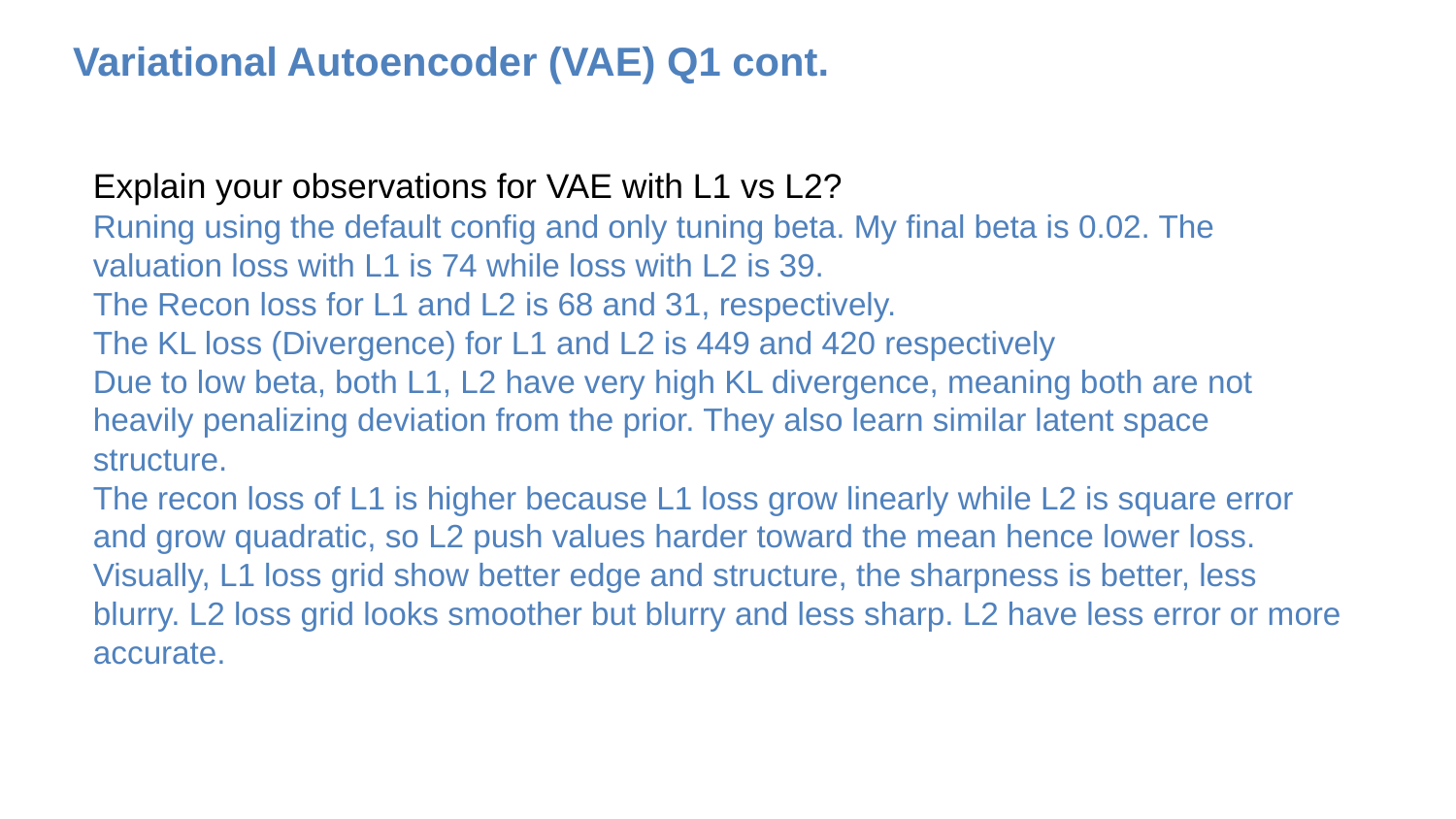

# Variational Autoencoder (VAE) Q1 cont.
Explain your observations for VAE with L1 vs L2?
Runing using the default config and only tuning beta. My final beta is 0.02. The valuation loss with L1 is 74 while loss with L2 is 39.
The Recon loss for L1 and L2 is 68 and 31, respectively.
The KL loss (Divergence) for L1 and L2 is 449 and 420 respectively
Due to low beta, both L1, L2 have very high KL divergence, meaning both are not heavily penalizing deviation from the prior. They also learn similar latent space structure.
The recon loss of L1 is higher because L1 loss grow linearly while L2 is square error and grow quadratic, so L2 push values harder toward the mean hence lower loss.
Visually, L1 loss grid show better edge and structure, the sharpness is better, less blurry. L2 loss grid looks smoother but blurry and less sharp. L2 have less error or more accurate.